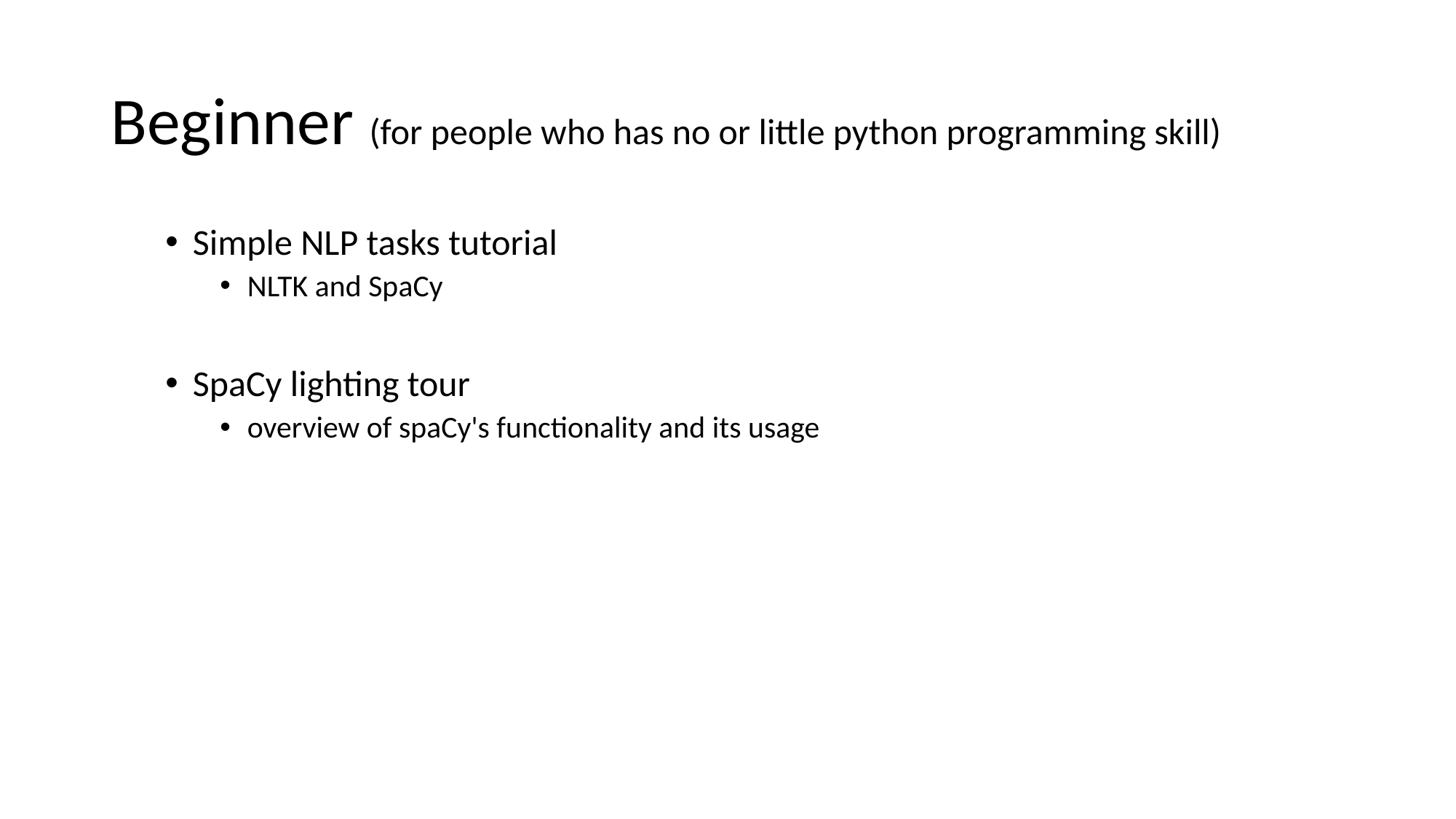

# Beginner (for people who has no or little python programming skill)
Simple NLP tasks tutorial
NLTK and SpaCy

SpaCy lighting tour
overview of spaCy's functionality and its usage